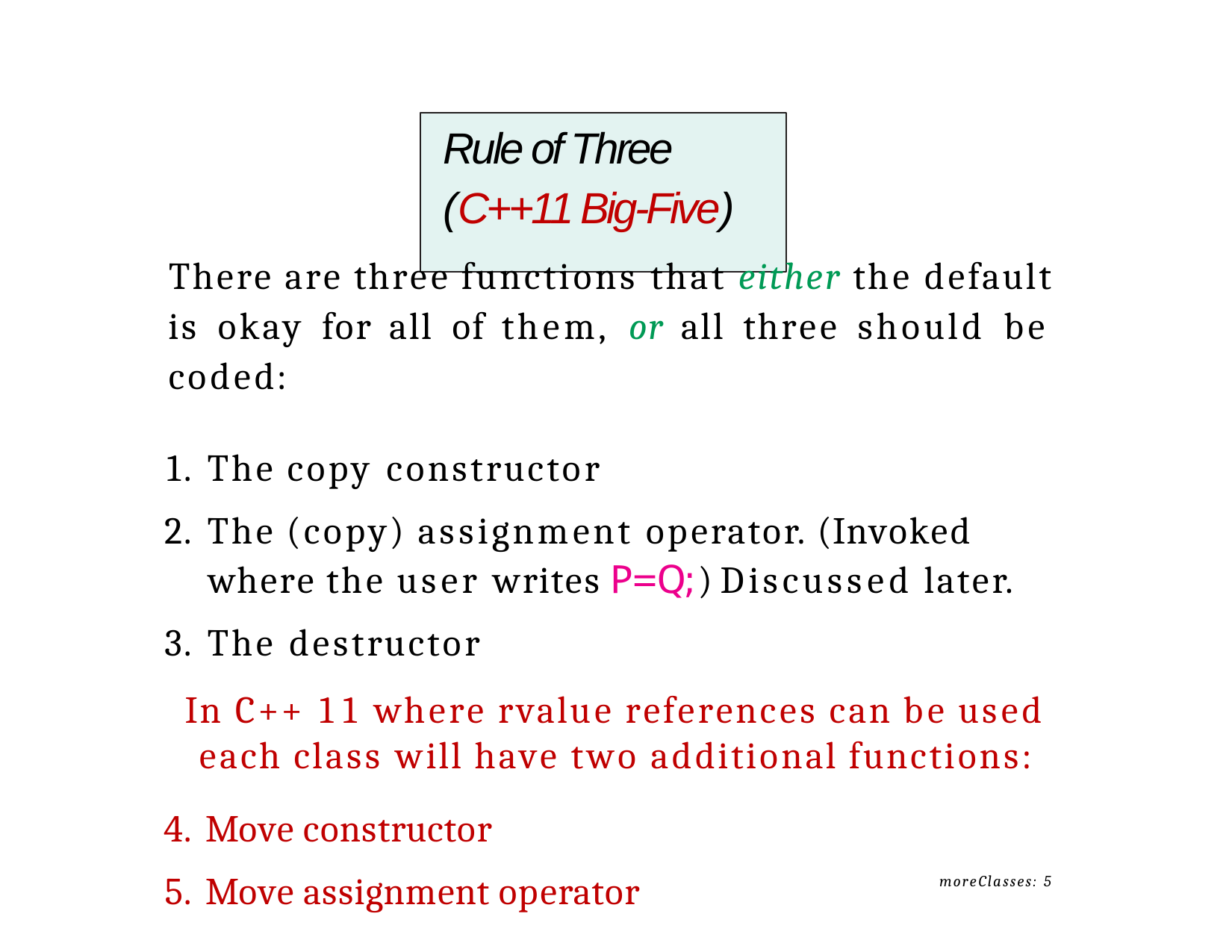

# Rule of Three (C++11 Big-Five)
There are three functions that either the default  is okay for all of them, or all three should be  coded:
The copy constructor
The (copy) assignment operator. (Invoked where the user writes P=Q;) Discussed later.
The destructor

Move constructor
Move assignment operator
In C++ 11 where rvalue references can be used each class will have two additional functions:
moreClasses: 5